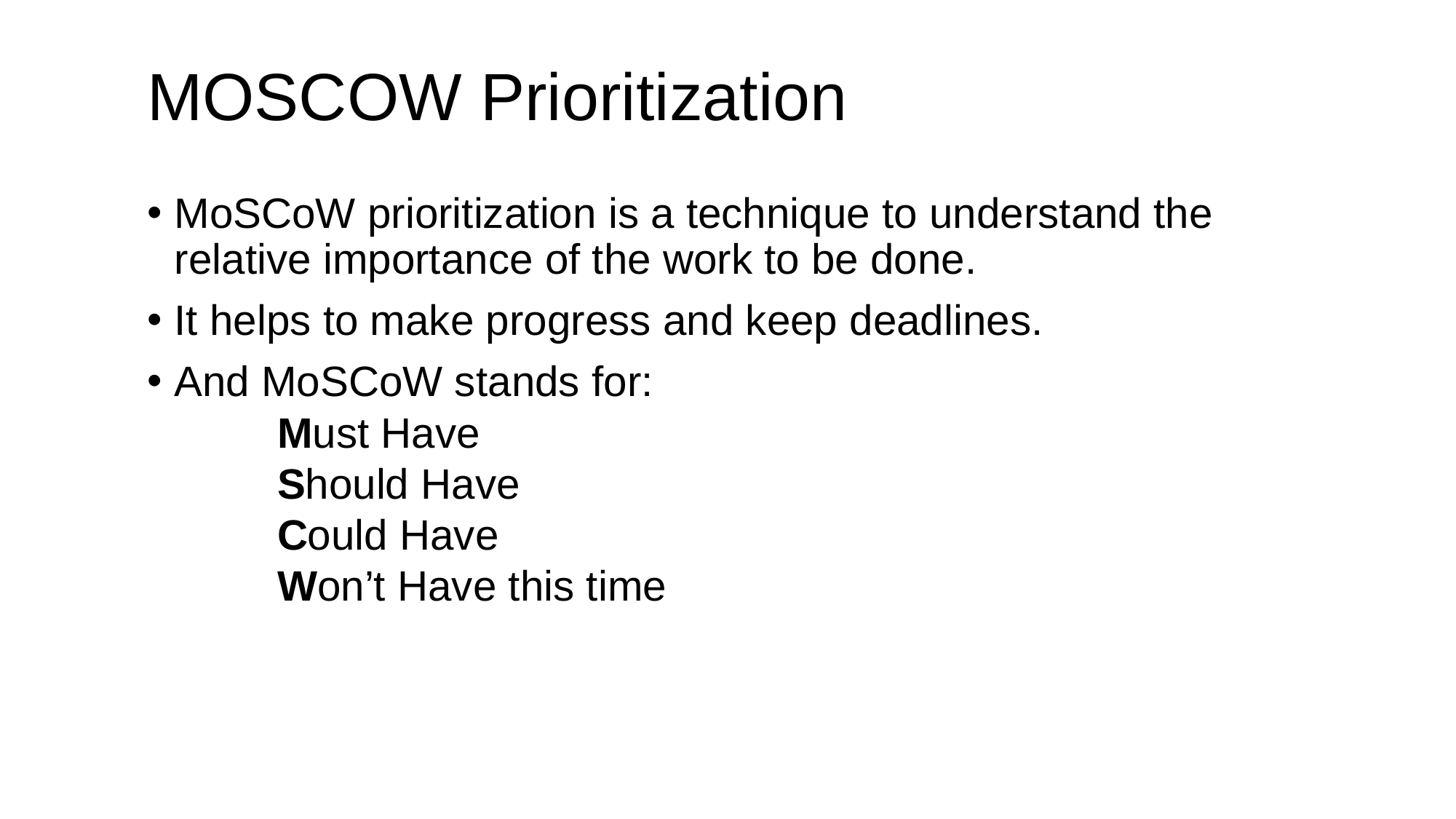

# MOSCOW Prioritization
MoSCoW prioritization is a technique to understand the relative importance of the work to be done.
It helps to make progress and keep deadlines.
And MoSCoW stands for:
           Must Have
           Should Have
           Could Have
           Won’t Have this time